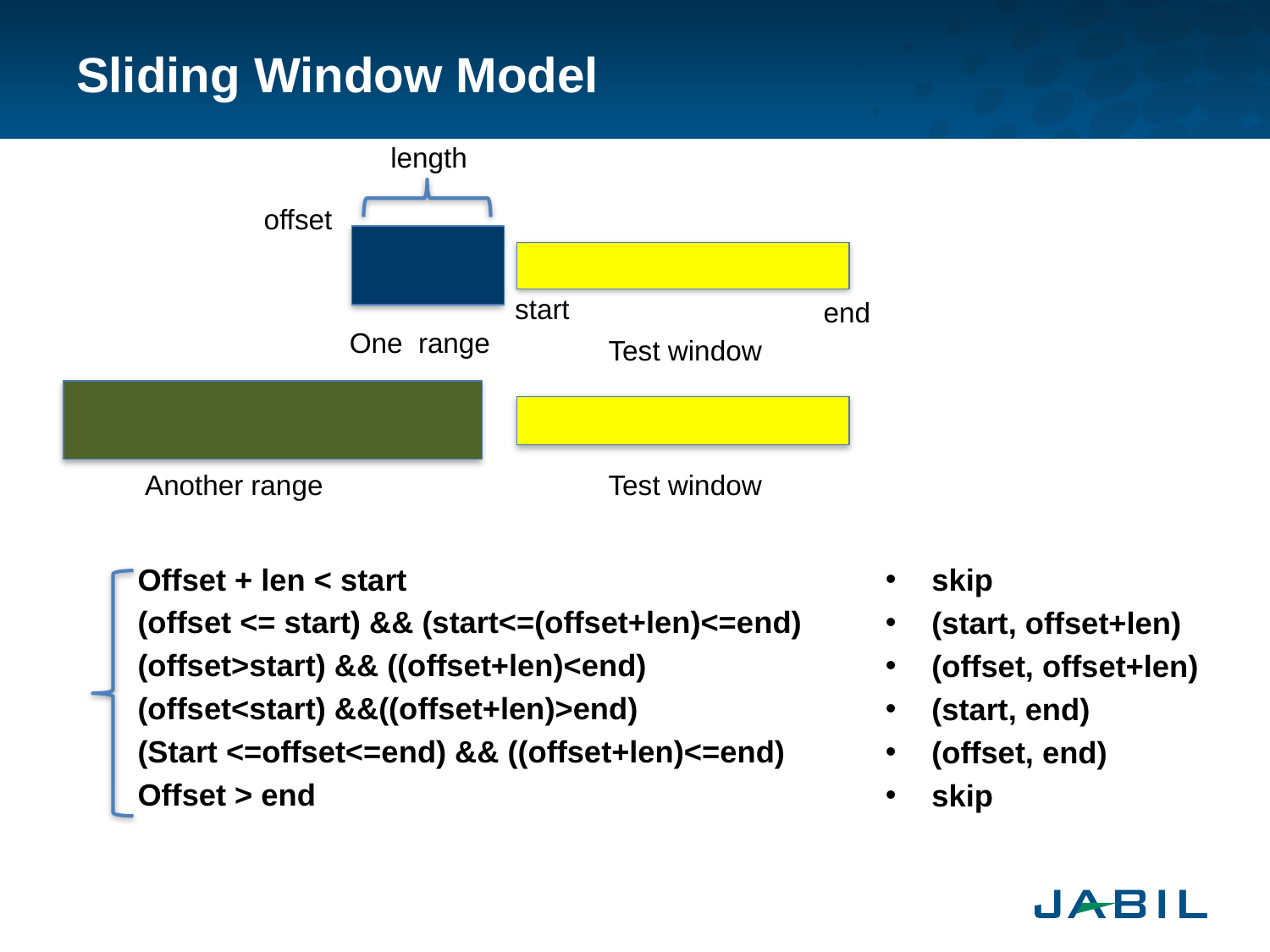

# Sliding Window Model
length

offset

start
end
One  range
Test window

Another range
Test window
Offset + len < start
(offset <= start) && (start<=(offset+len)<=end)
(offset>start) && ((offset+len)<end)
(offset<start) &&((offset+len)>end)
(Start <=offset<=end) && ((offset+len)<=end)
Offset > end
skip
(start, offset+len)
(offset, offset+len)
(start, end)
(offset, end)
skip